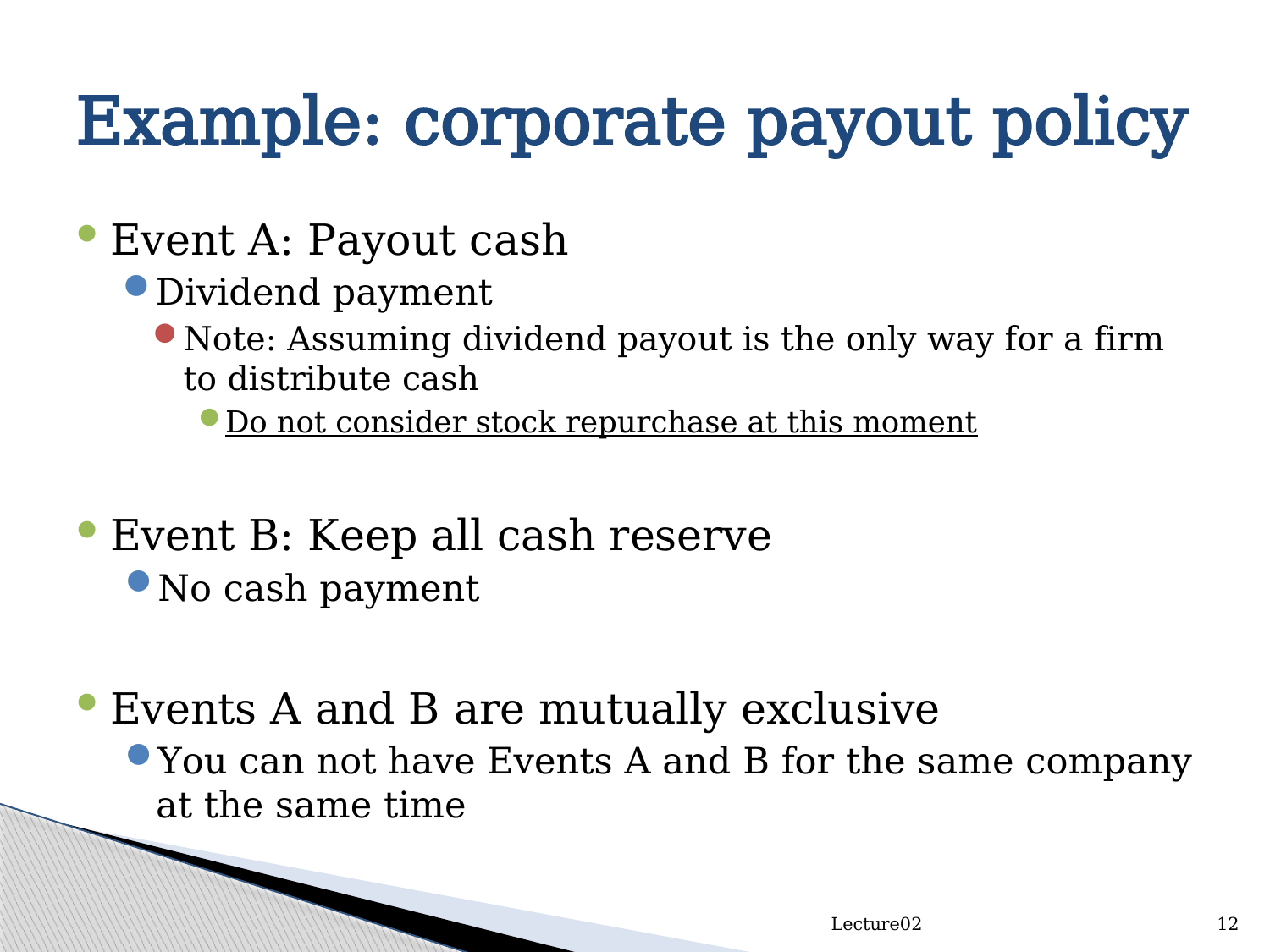

# Example: corporate payout policy
Event A: Payout cash
Dividend payment
Note: Assuming dividend payout is the only way for a firm to distribute cash
Do not consider stock repurchase at this moment

Event B: Keep all cash reserve
No cash payment

Events A and B are mutually exclusive
You can not have Events A and B for the same company at the same time

Lecture02
12